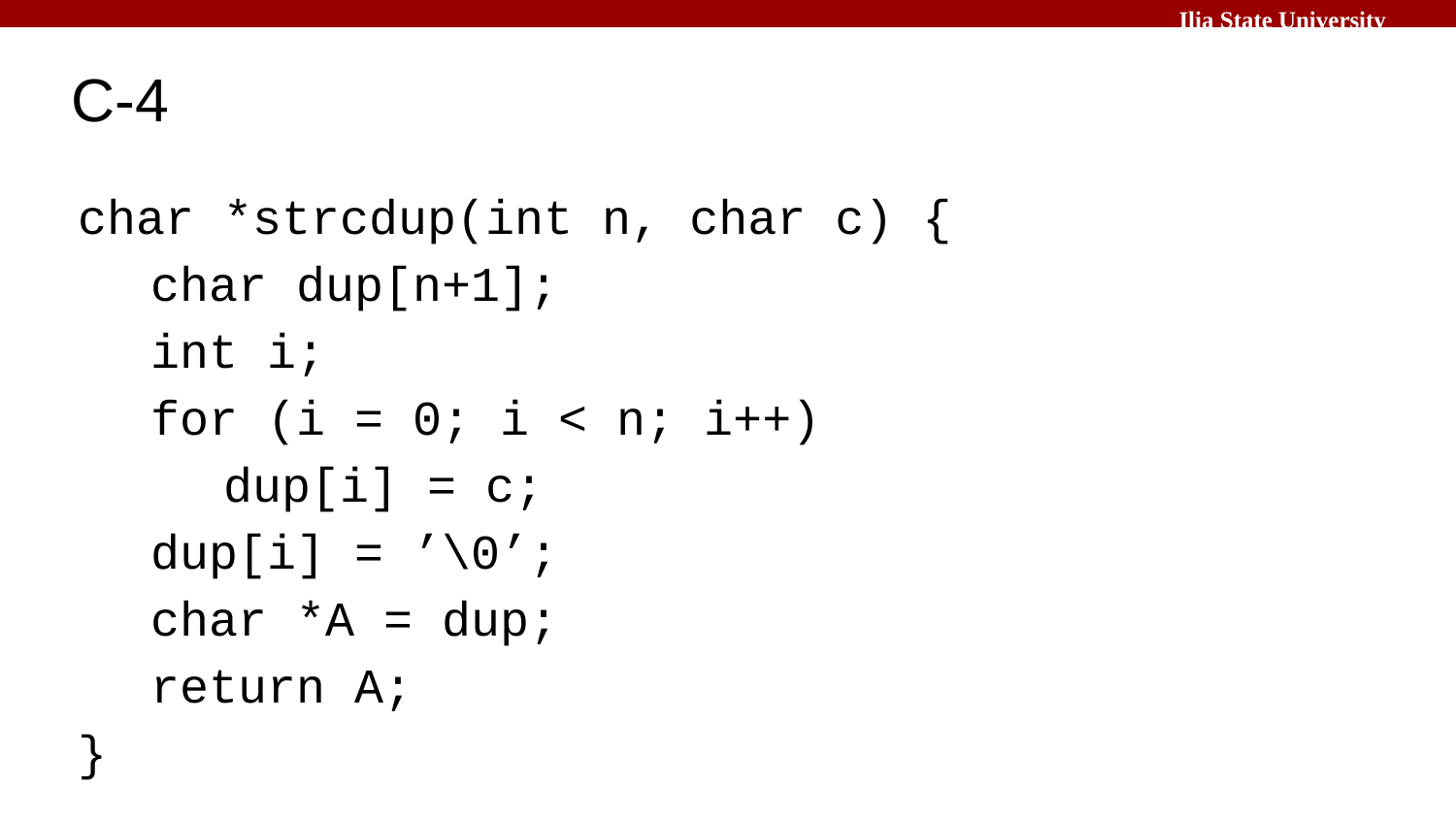

# C-4
char *strcdup(int n, char c) {
char dup[n+1];
int i;
for (i = 0; i < n; i++)
dup[i] = c;
dup[i] = ’\0’;
char *A = dup;
return A;
}